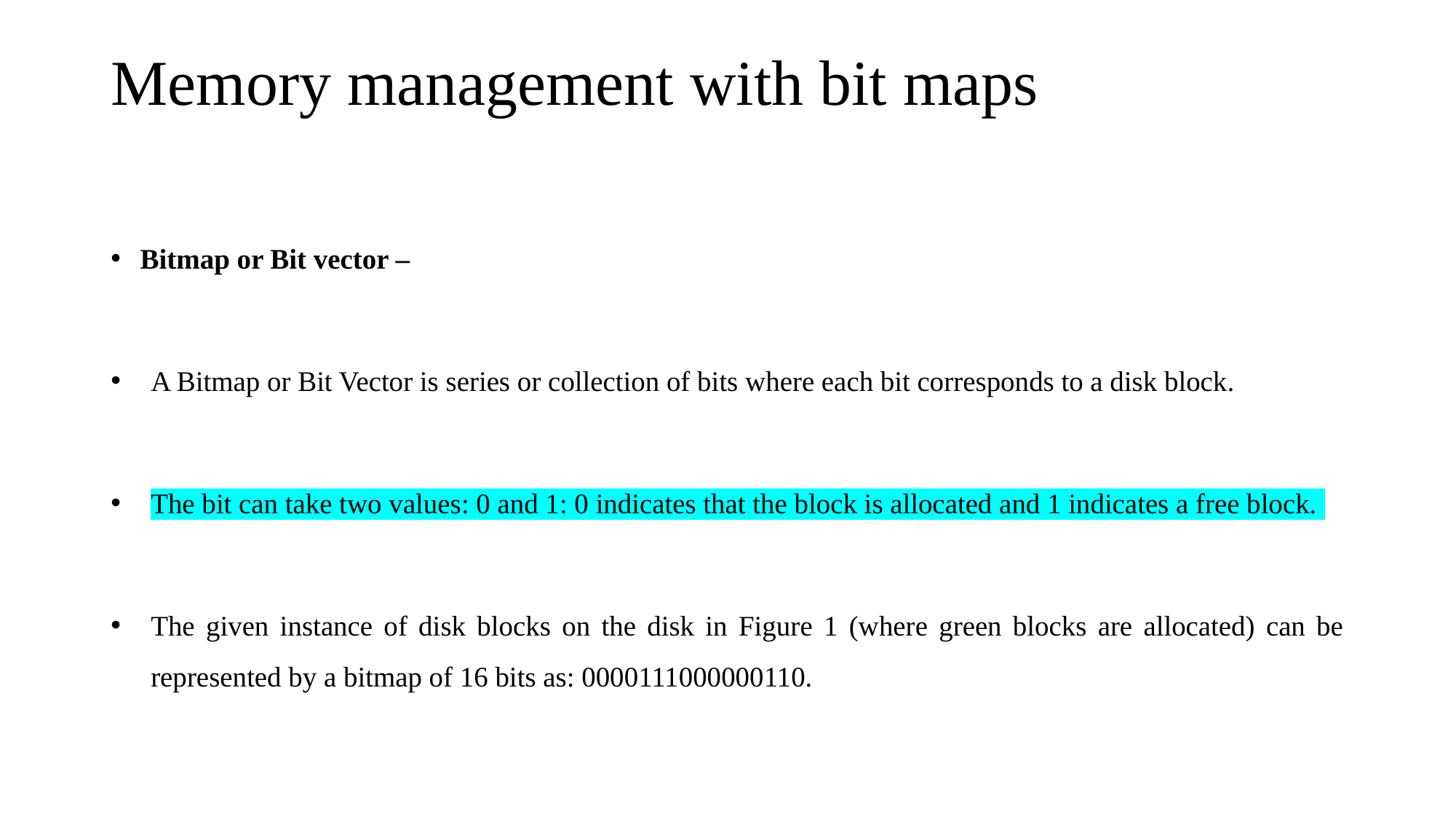

# Memory management with bit maps
Bitmap or Bit vector –

A Bitmap or Bit Vector is series or collection of bits where each bit corresponds to a disk block.

The bit can take two values: 0 and 1: 0 indicates that the block is allocated and 1 indicates a free block.

The given instance of disk blocks on the disk in Figure 1 (where green blocks are allocated) can be represented by a bitmap of 16 bits as: 0000111000000110.